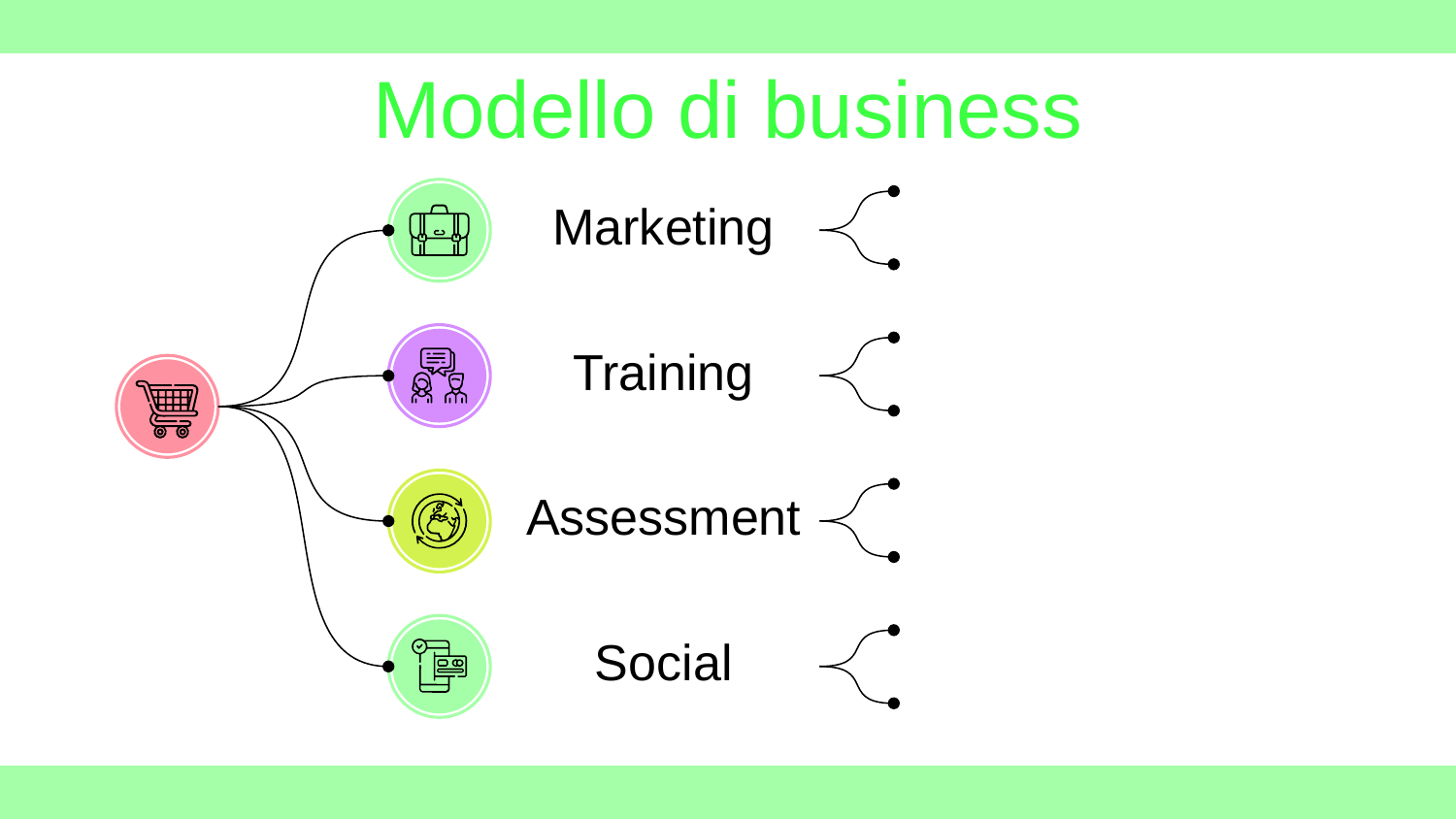

# Modello di business

Marketing

Training

Assessment

Social